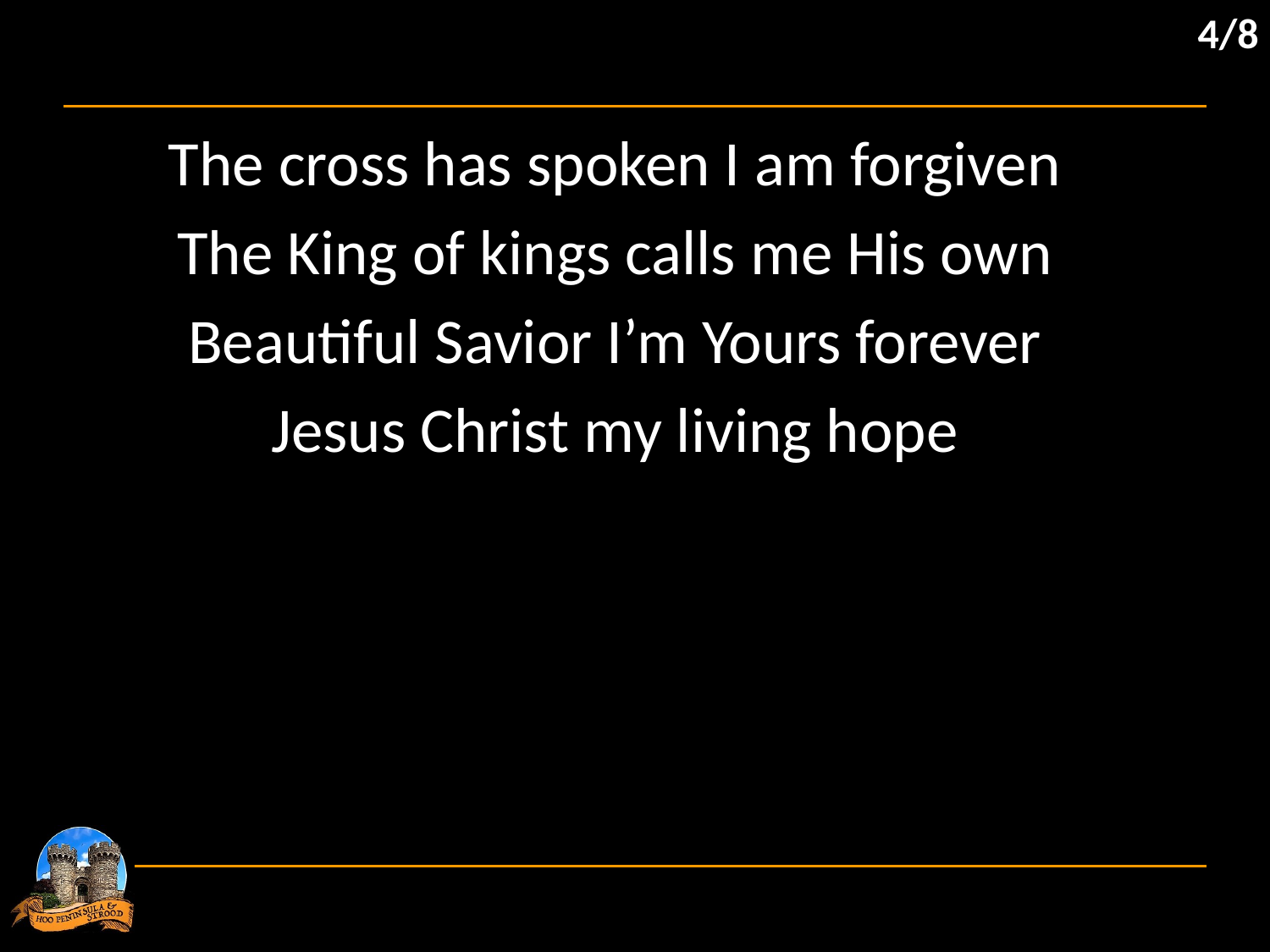

4/8
The cross has spoken I am forgiven
The King of kings calls me His own
Beautiful Savior I’m Yours forever
Jesus Christ my living hope